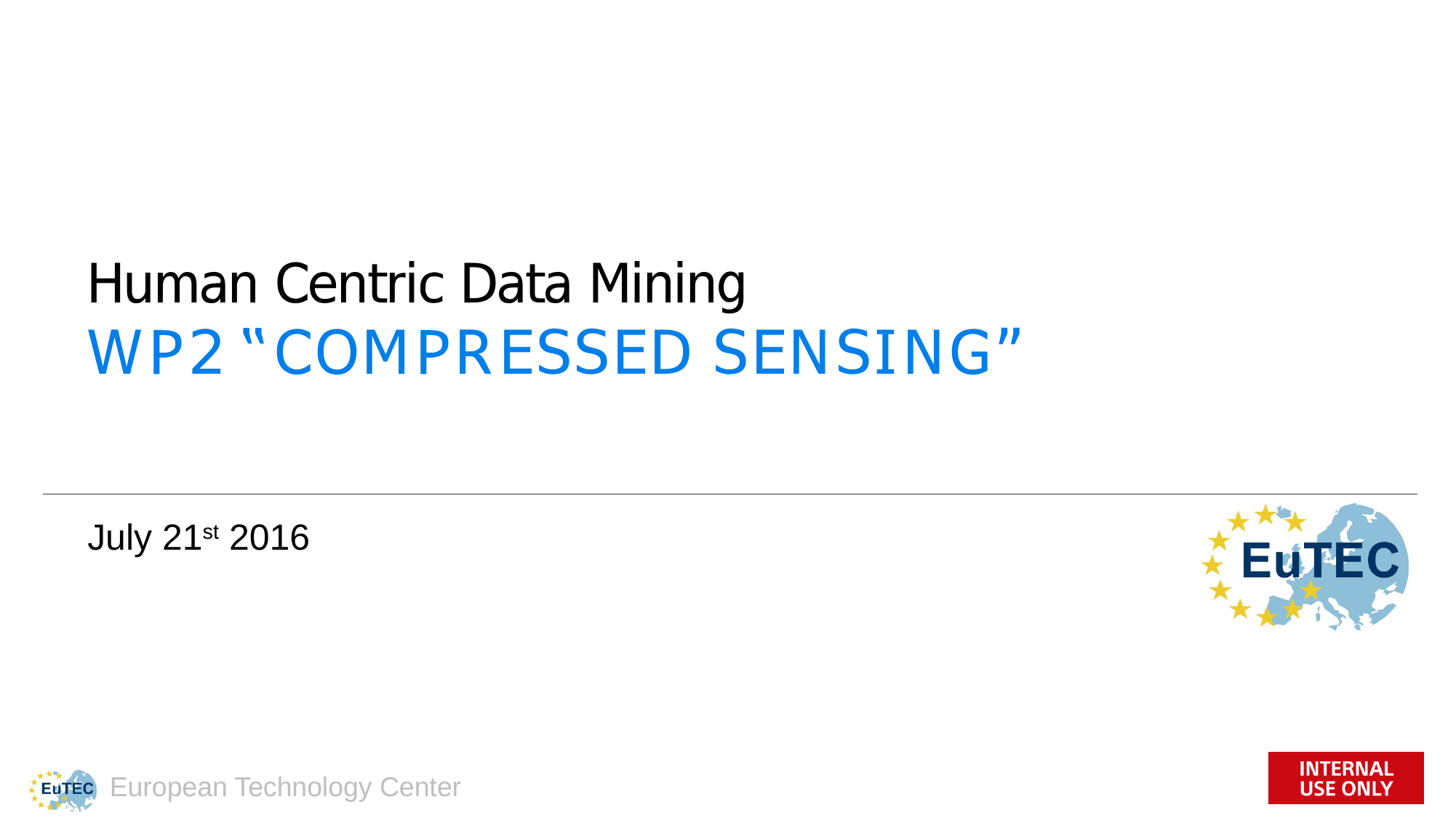

# Human Centric Data Mining WP2 “Compressed sensing”
July 21st 2016